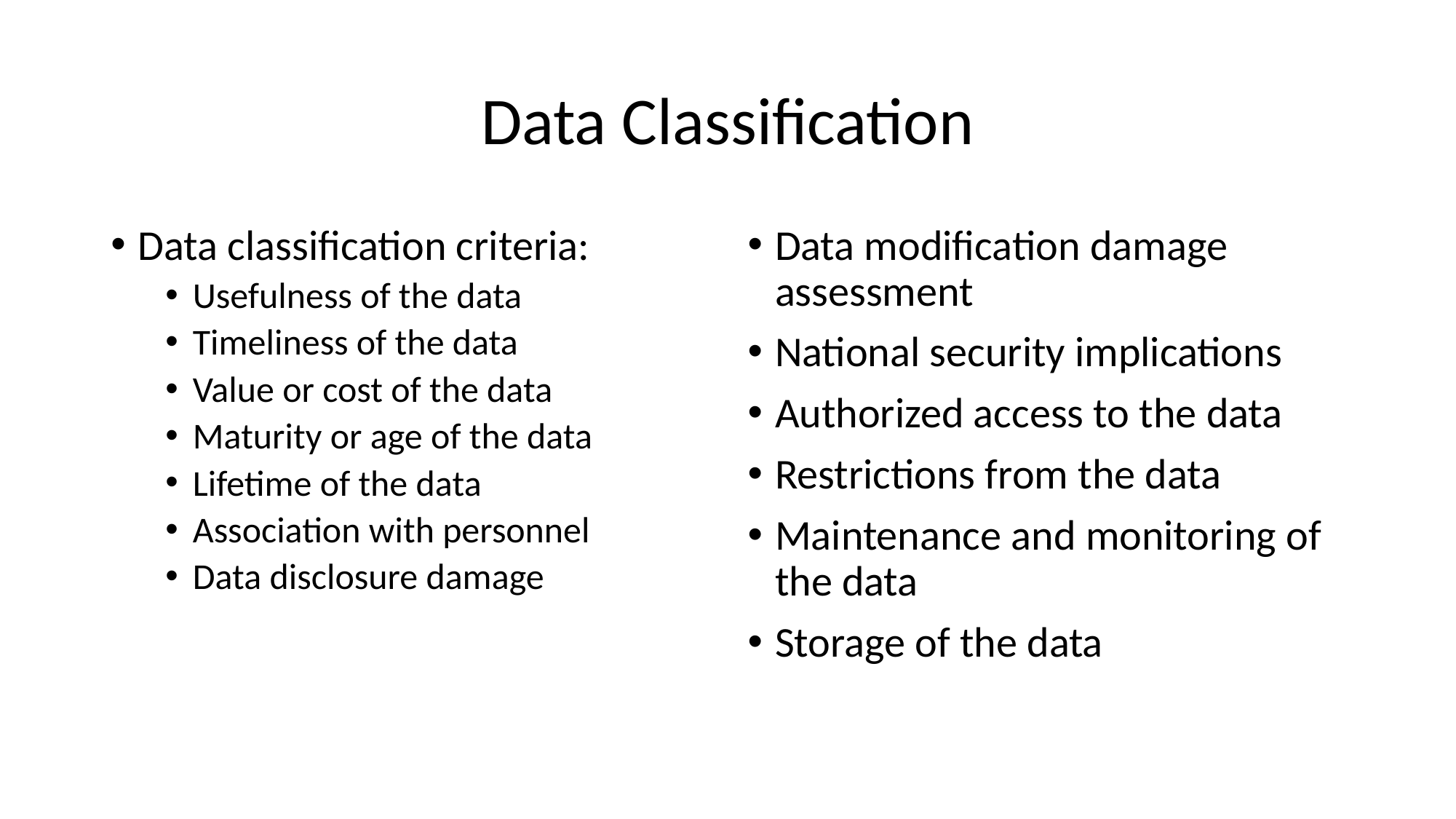

# Data Classification
Data classification criteria:
Usefulness of the data
Timeliness of the data
Value or cost of the data
Maturity or age of the data
Lifetime of the data
Association with personnel
Data disclosure damage
Data modification damage assessment
National security implications
Authorized access to the data
Restrictions from the data
Maintenance and monitoring of the data
Storage of the data